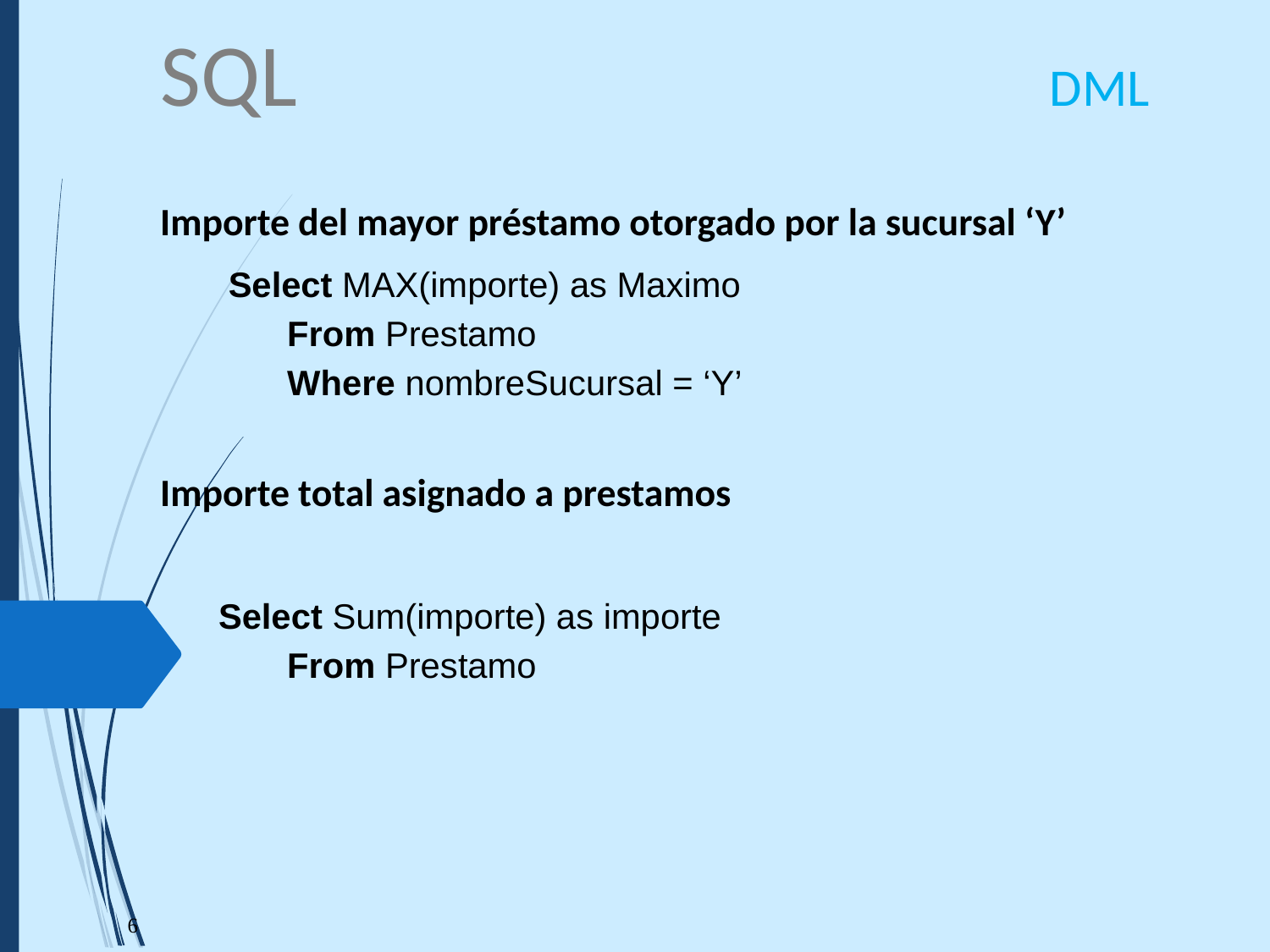

SQL						DML
Importe del mayor préstamo otorgado por la sucursal ‘Y’
       Select MAX(importe) as Maximo
	From Prestamo
	Where nombreSucursal = ‘Y’

Importe total asignado a prestamos

      Select Sum(importe) as importe
	From Prestamo

6